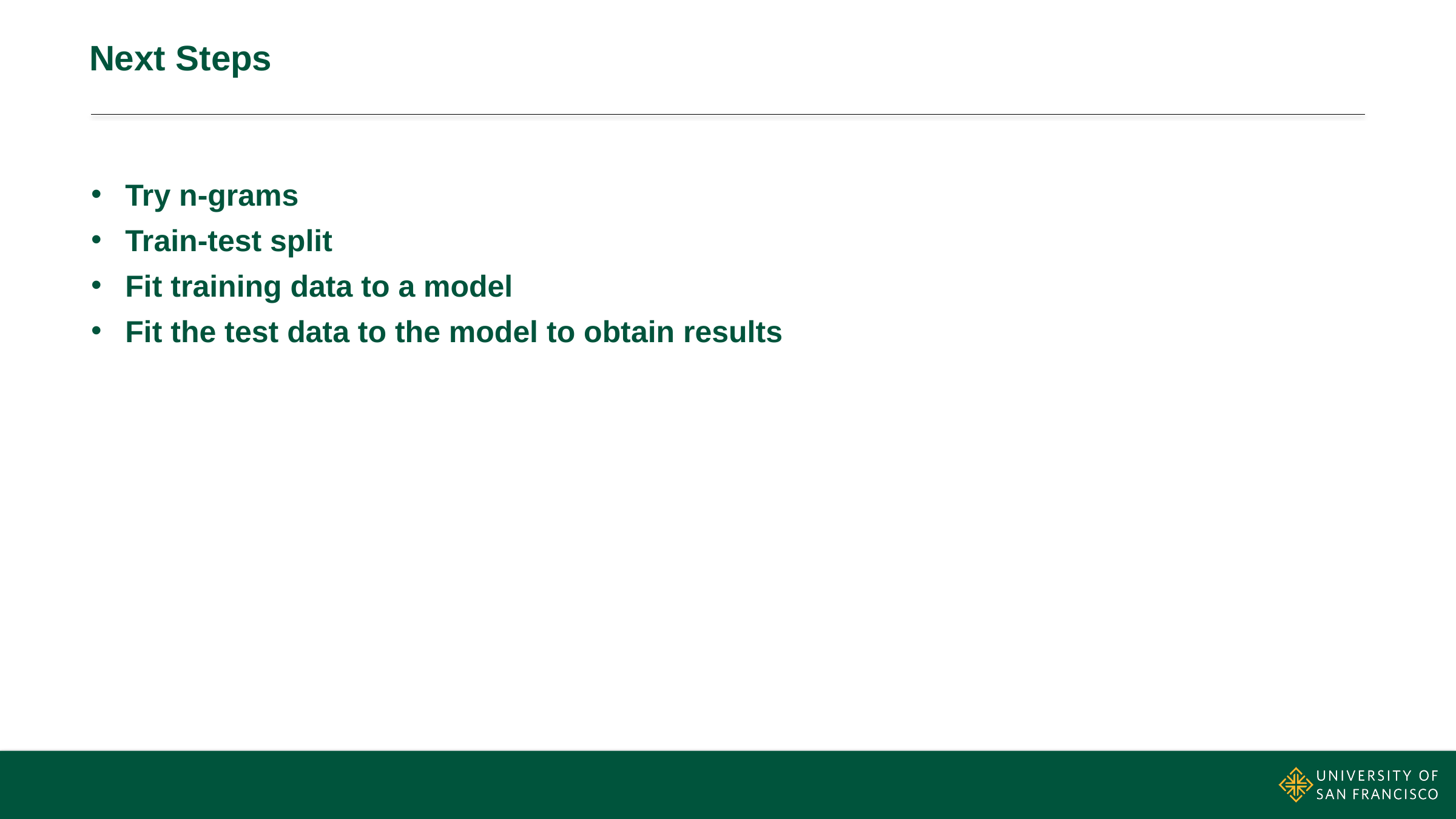

# Next Steps
Try n-grams
Train-test split
Fit training data to a model
Fit the test data to the model to obtain results